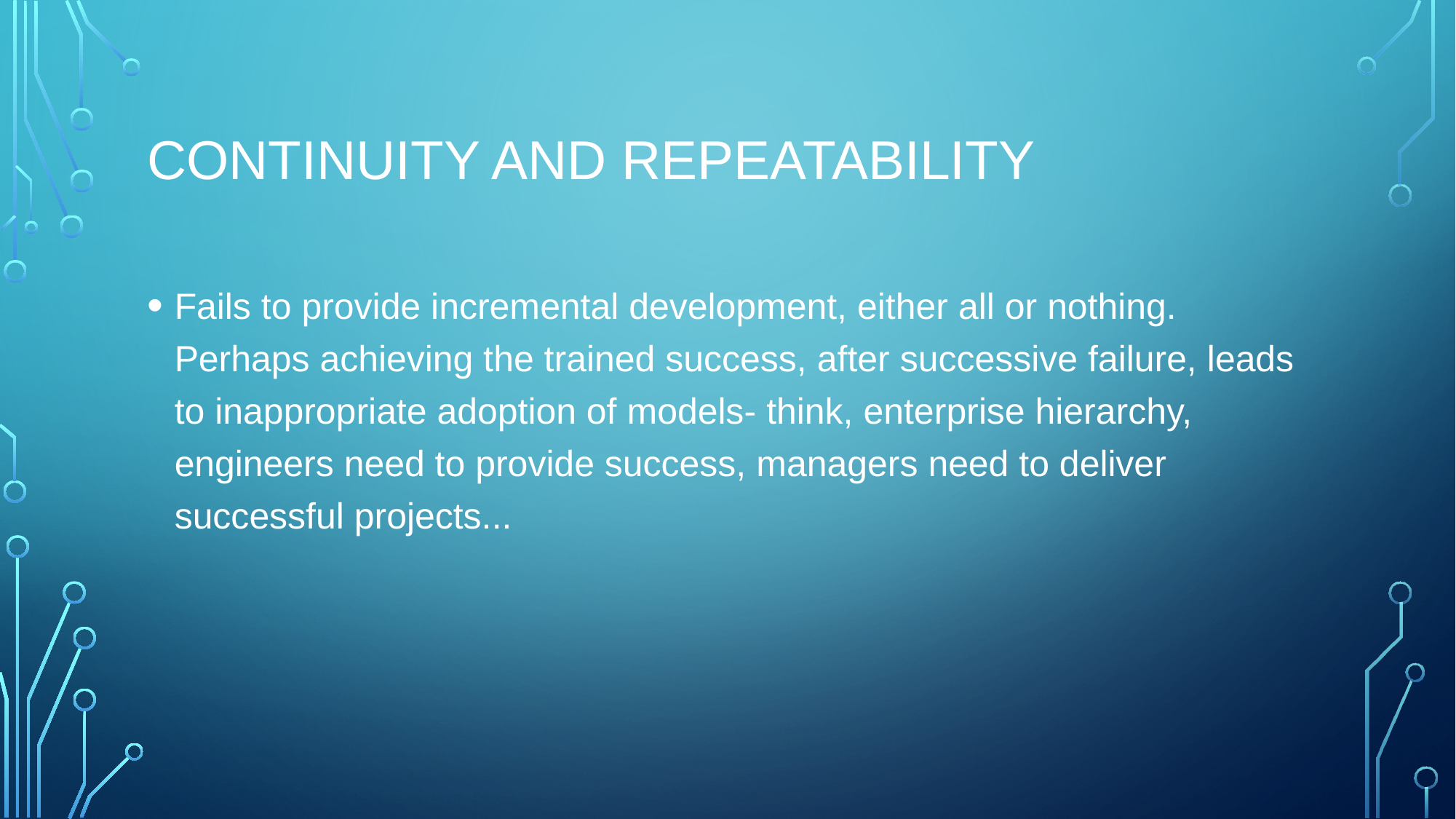

# Continuity and Repeatability
Fails to provide incremental development, either all or nothing. Perhaps achieving the trained success, after successive failure, leads to inappropriate adoption of models- think, enterprise hierarchy, engineers need to provide success, managers need to deliver successful projects...